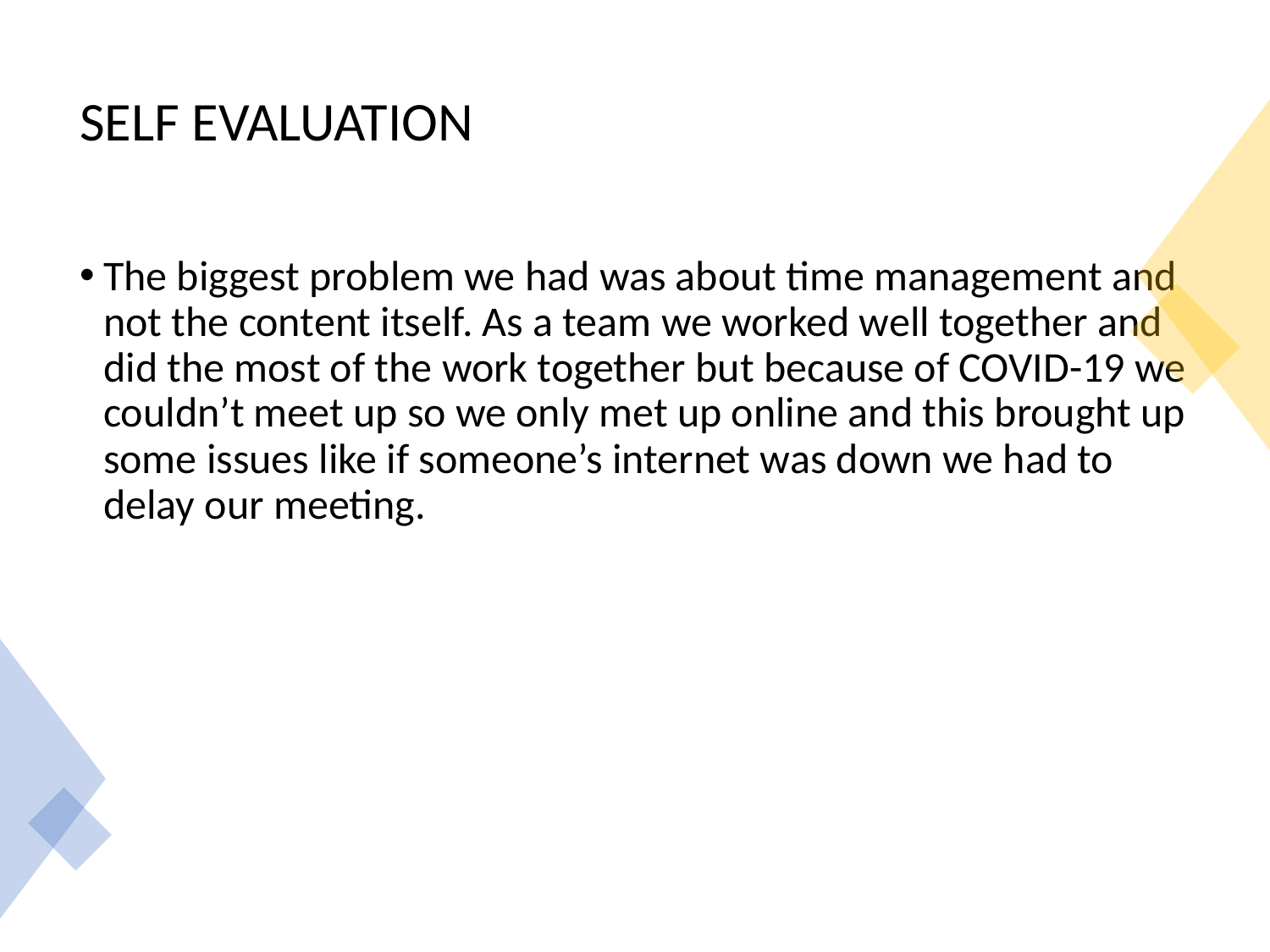

# SELF EVALUATION

The biggest problem we had was about time management and not the content itself. As a team we worked well together and did the most of the work together but because of COVID-19 we couldn’t meet up so we only met up online and this brought up some issues like if someone’s internet was down we had to delay our meeting.